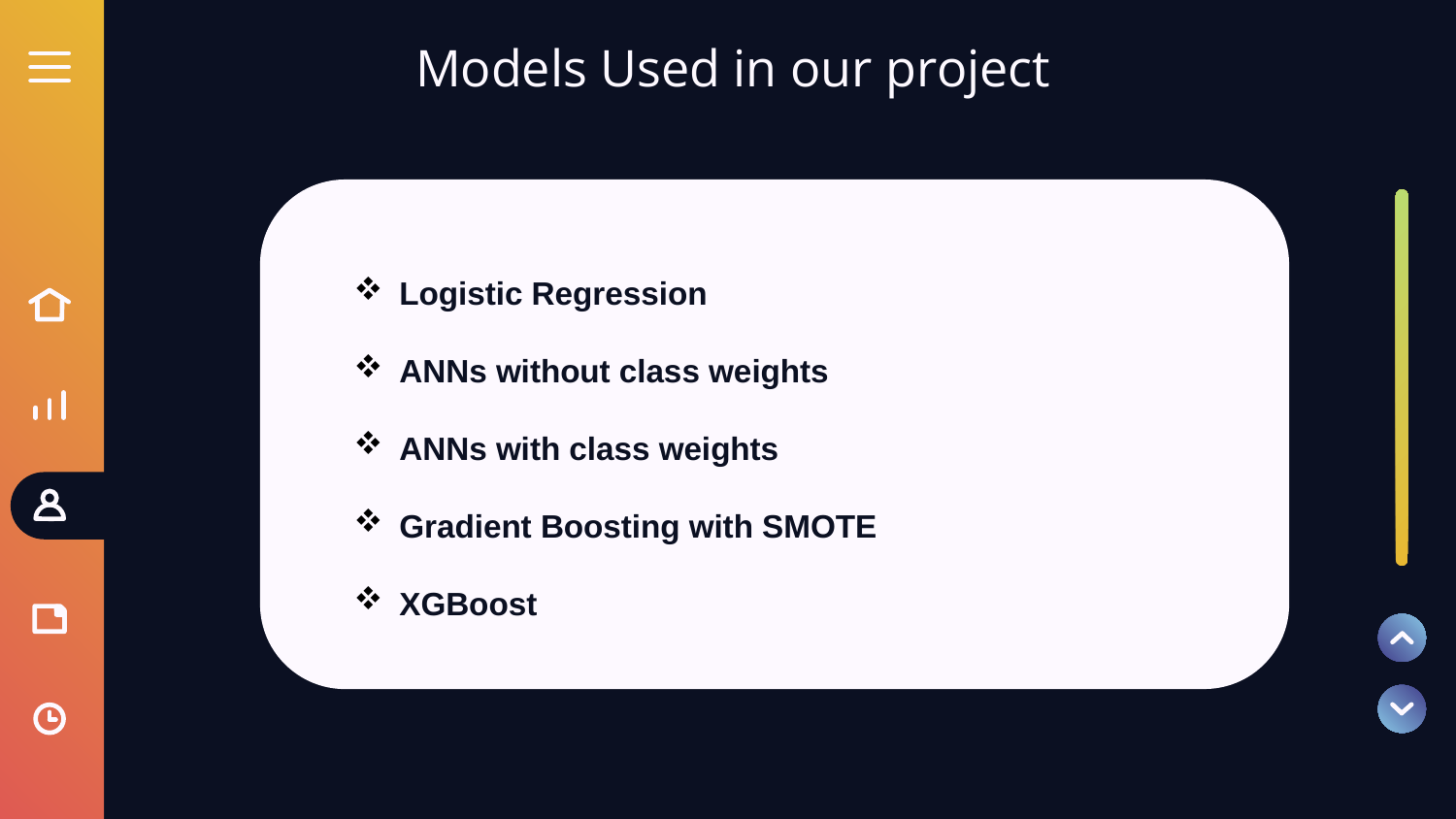

# Models Used in our project

Logistic Regression
ANNs without class weights
ANNs with class weights
Gradient Boosting with SMOTE
XGBoost